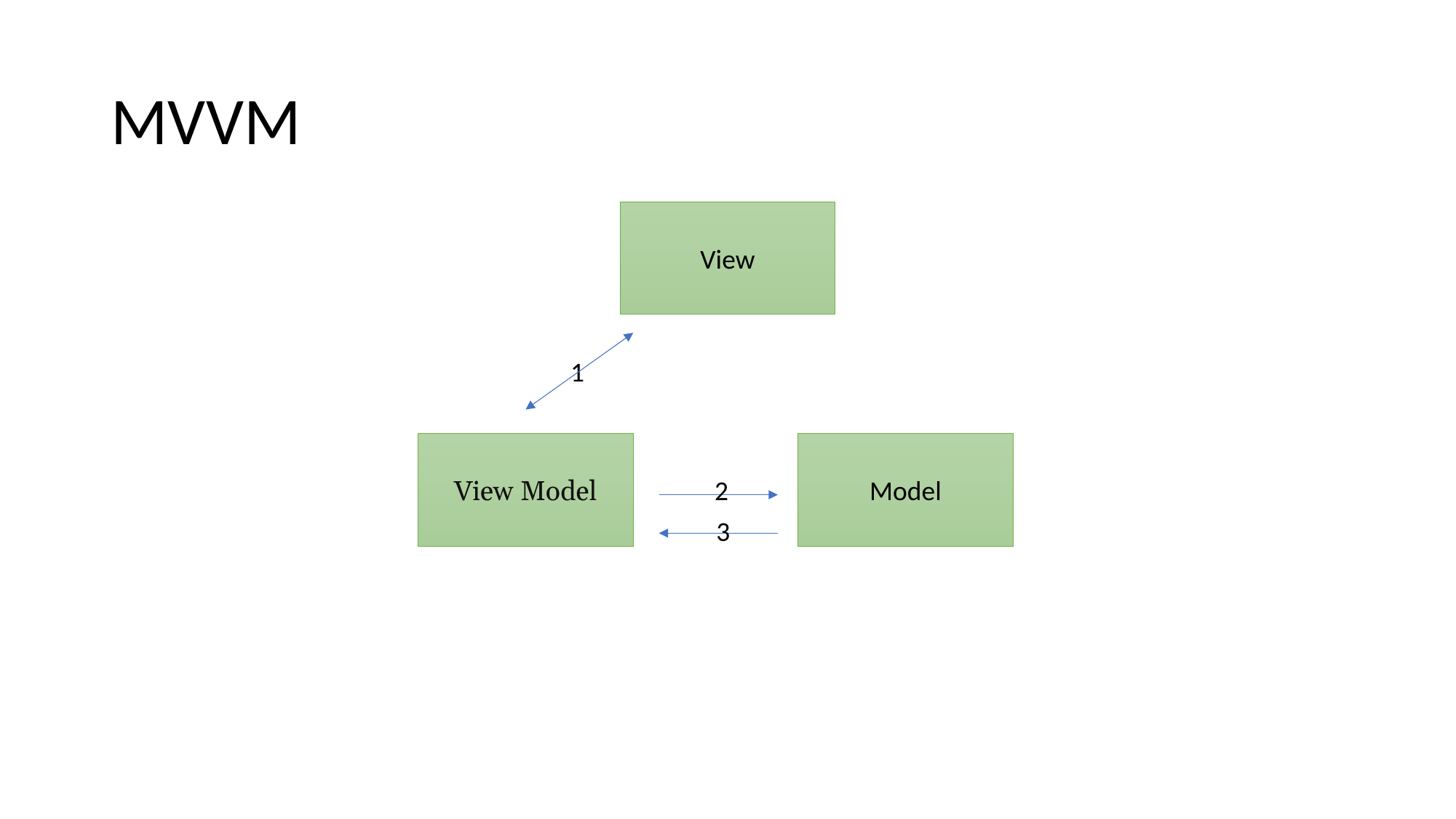

# MVVM
View
1
View Model
Model
2
3